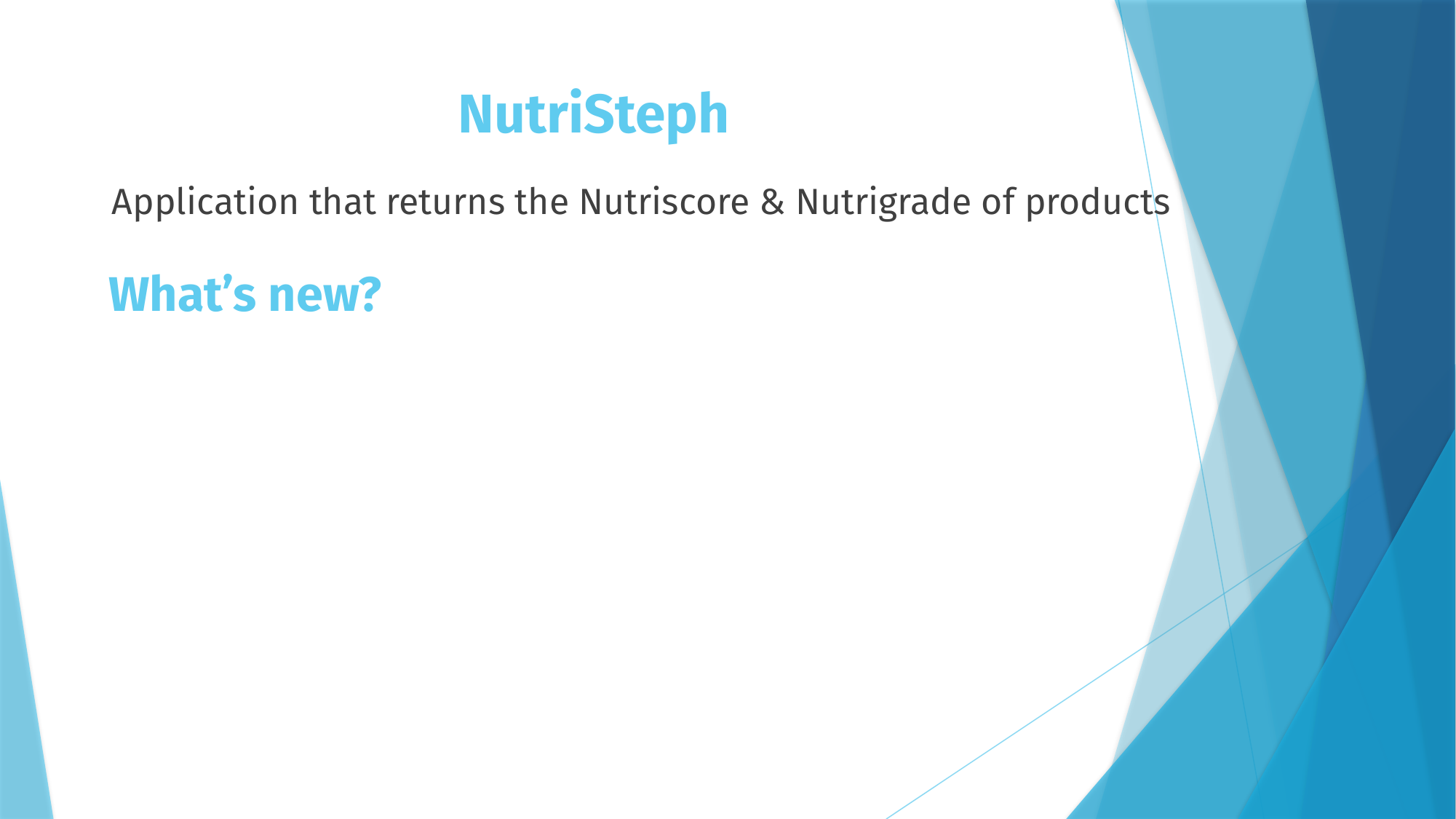

# NutriSteph

Application that returns the Nutriscore & Nutrigrade of products

What’s new?